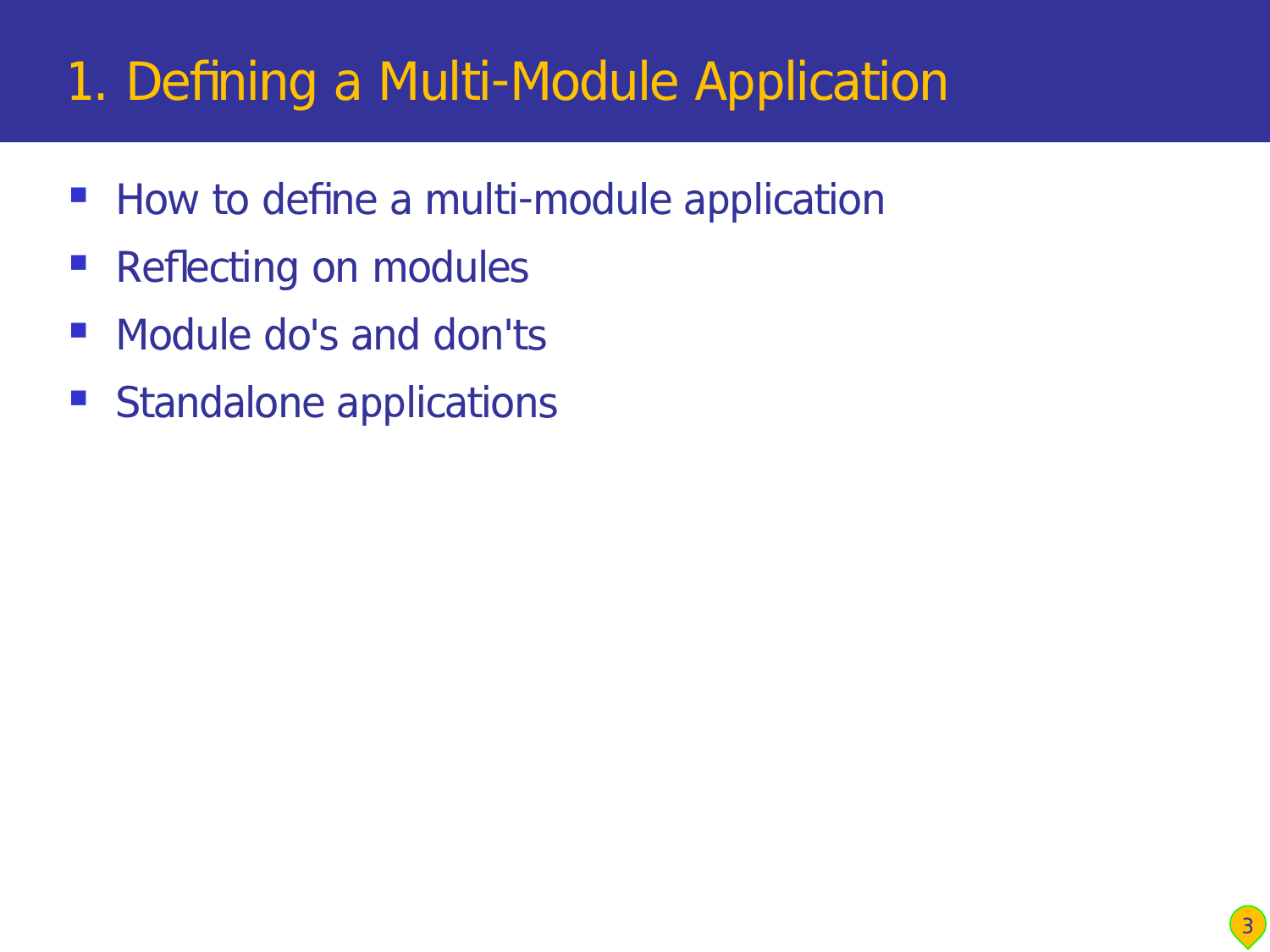

# 1. Defining a Multi-Module Application
How to define a multi-module application
Reflecting on modules
Module do's and don'ts
Standalone applications
3